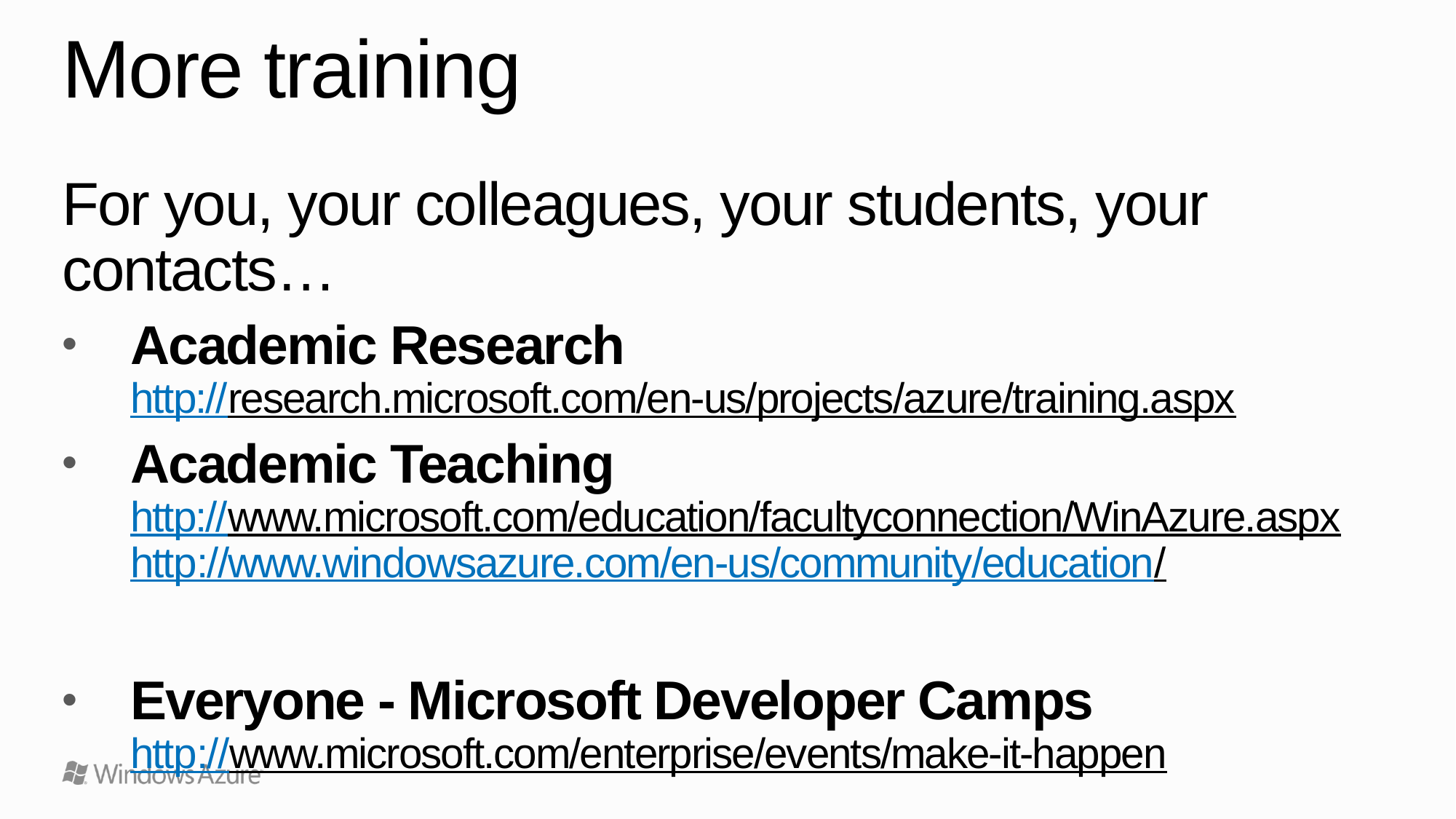

# More training
For you, your colleagues, your students, your contacts…
Academic Research
http://research.microsoft.com/en-us/projects/azure/training.aspx
Academic Teaching
http://www.microsoft.com/education/facultyconnection/WinAzure.aspx
http://www.windowsazure.com/en-us/community/education/

Everyone - Microsoft Developer Camps
http://www.microsoft.com/enterprise/events/make-it-happen